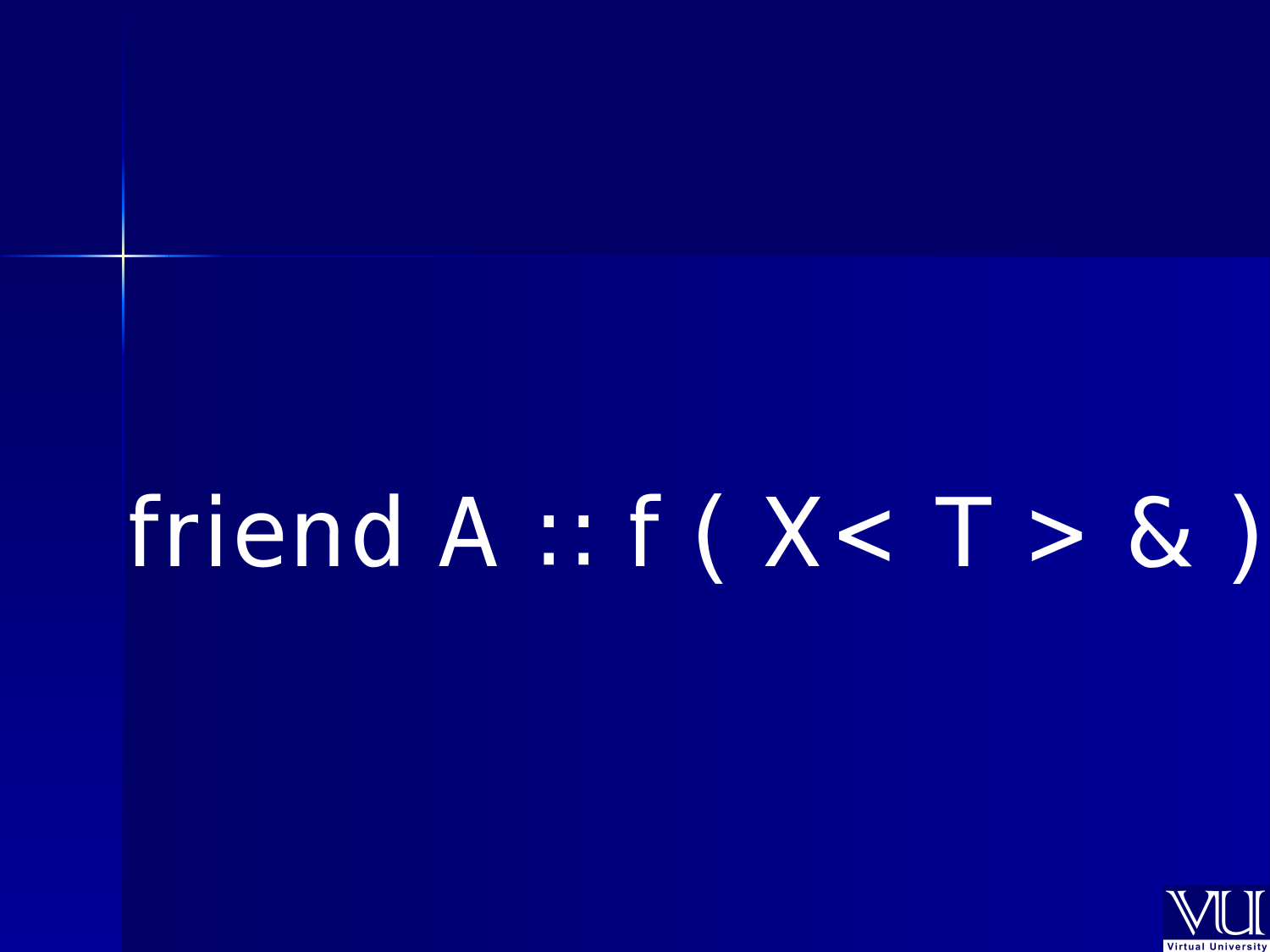

friend A :: f ( X< T > & )